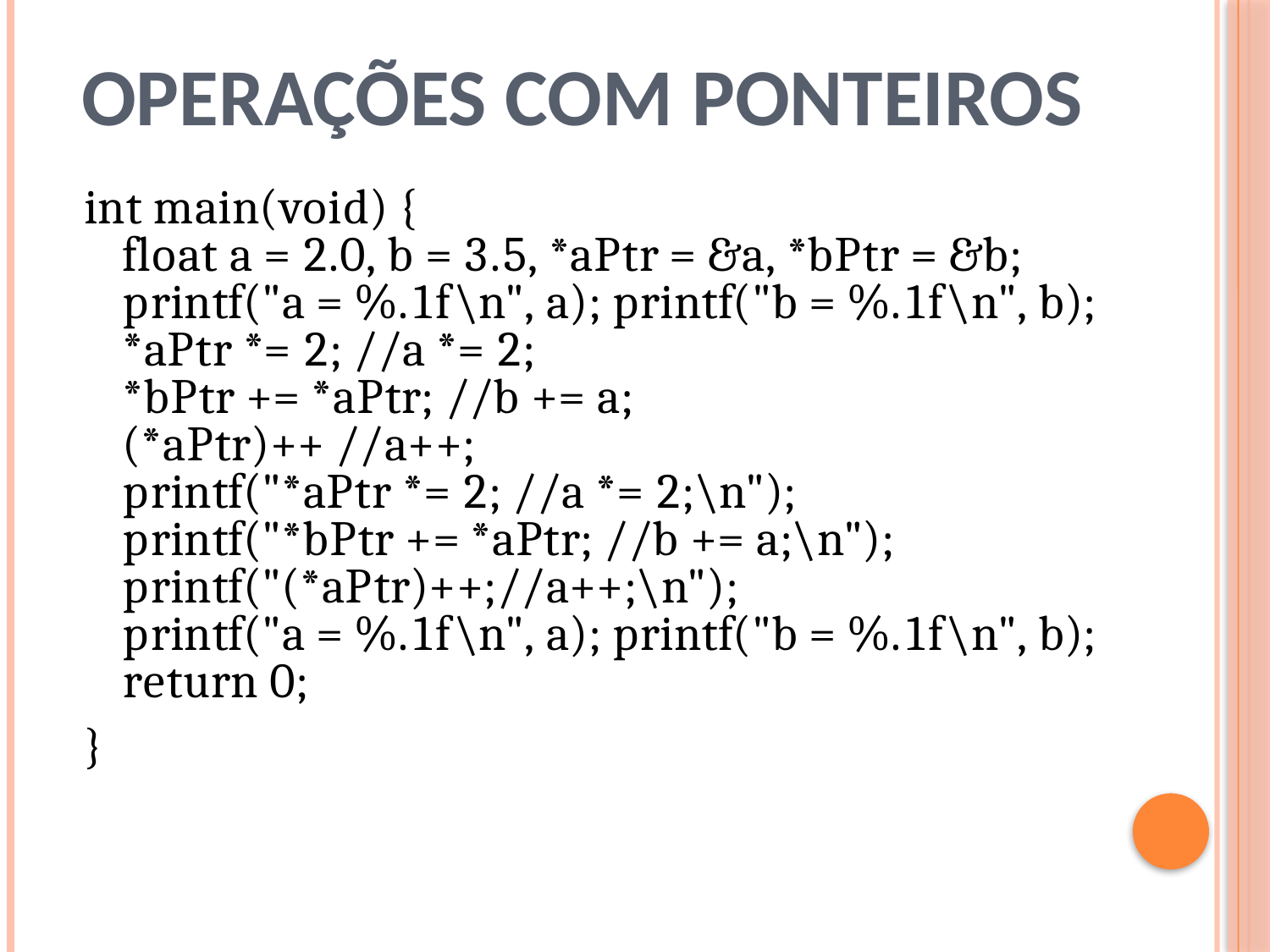

# Operações com Ponteiros
int main(void) {
float a = 2.0, b = 3.5, *aPtr = &a, *bPtr = &b;
printf("a = %.1f\n", a); printf("b = %.1f\n", b);
*aPtr *= 2; //a *= 2;
*bPtr += *aPtr; //b += a;
(*aPtr)++ //a++;
printf("*aPtr *= 2; //a *= 2;\n");
printf("*bPtr += *aPtr; //b += a;\n");
printf("(*aPtr)++;//a++;\n");
printf("a = %.1f\n", a); printf("b = %.1f\n", b);
return 0;
}